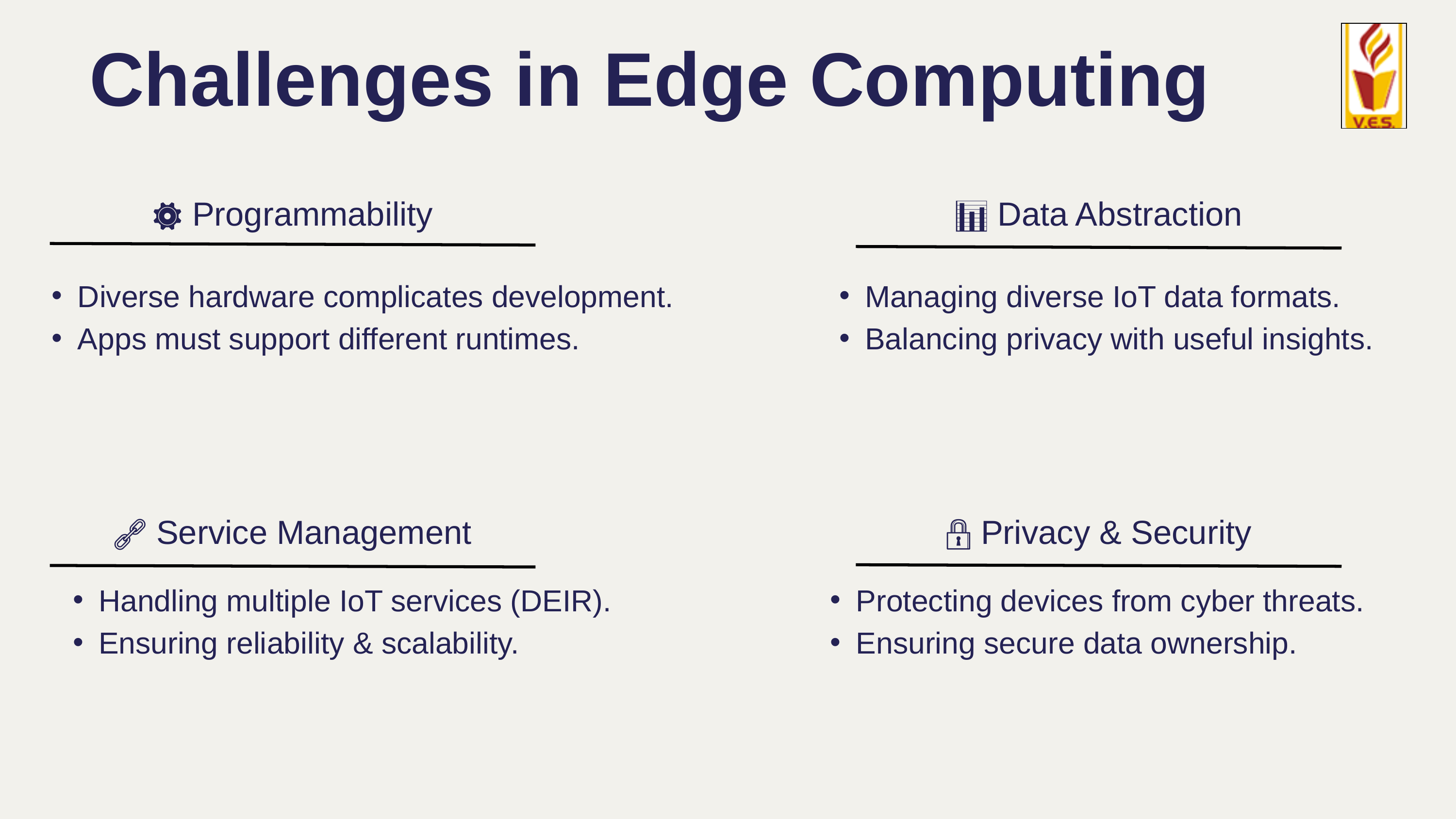

Challenges in Edge Computing
⚙️ Programmability
📊 Data Abstraction

Diverse hardware complicates development.
Apps must support different runtimes.

Managing diverse IoT data formats.
Balancing privacy with useful insights.

🔗 Service Management
🔒 Privacy & Security

Handling multiple IoT services (DEIR).
Ensuring reliability & scalability.

Protecting devices from cyber threats.
Ensuring secure data ownership.